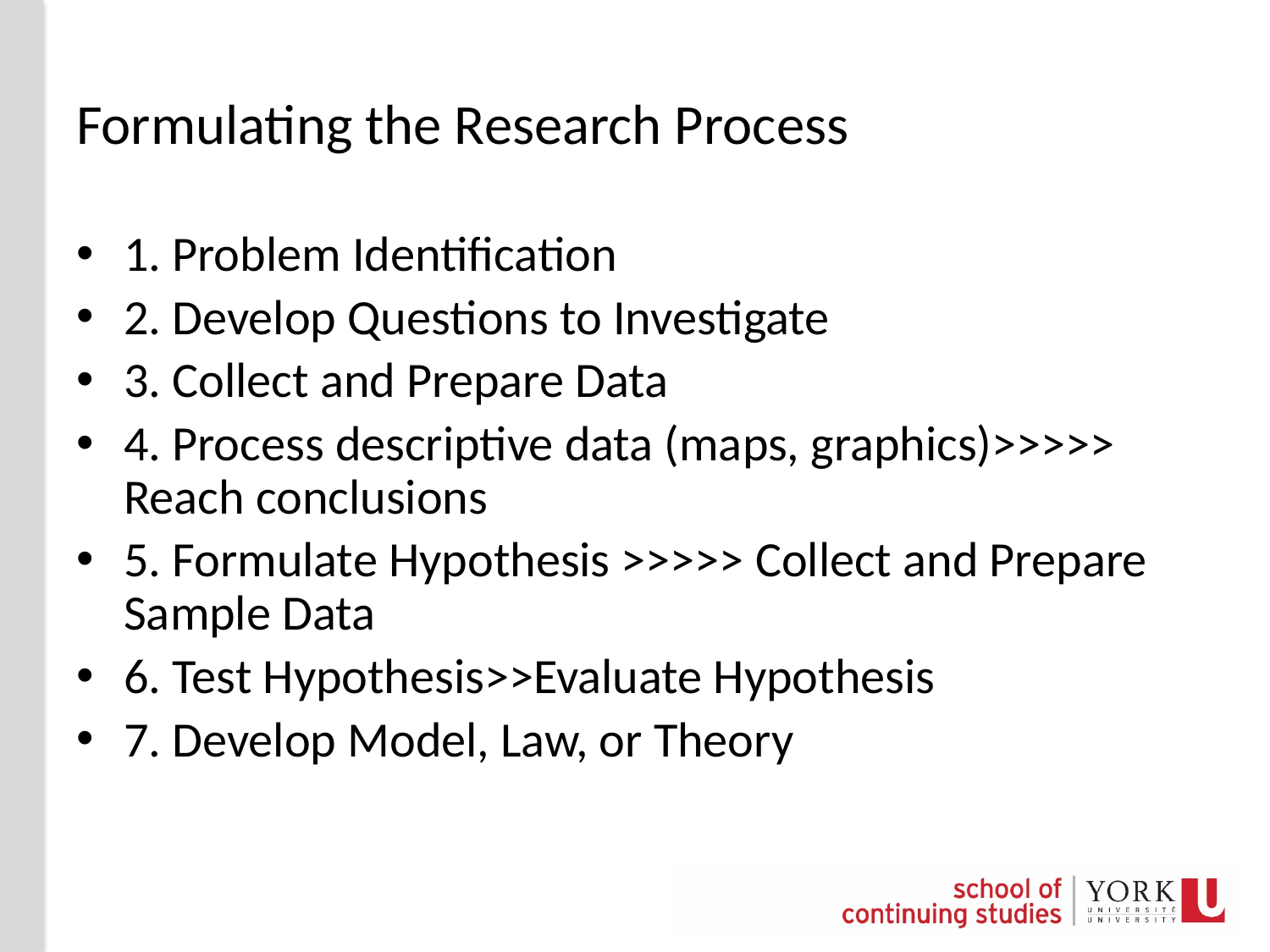

# Formulating the Research Process
1. Problem Identification
2. Develop Questions to Investigate
3. Collect and Prepare Data
4. Process descriptive data (maps, graphics)>>>>> Reach conclusions
5. Formulate Hypothesis >>>>> Collect and Prepare Sample Data
6. Test Hypothesis>>Evaluate Hypothesis
7. Develop Model, Law, or Theory